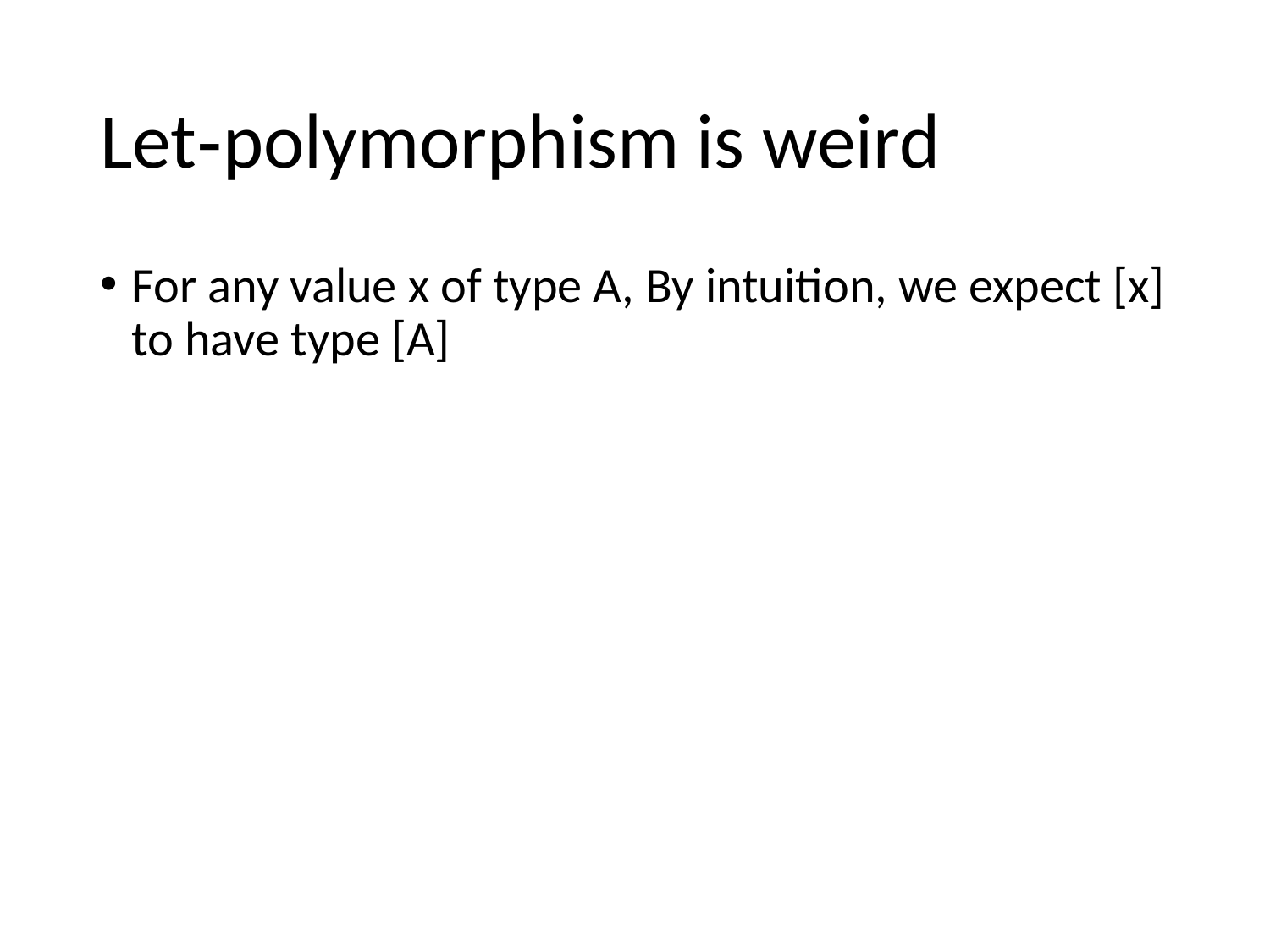

# Let­‐polymorphism is weird
For any value x of type A, By intuition, we expect [x] to have type [A]